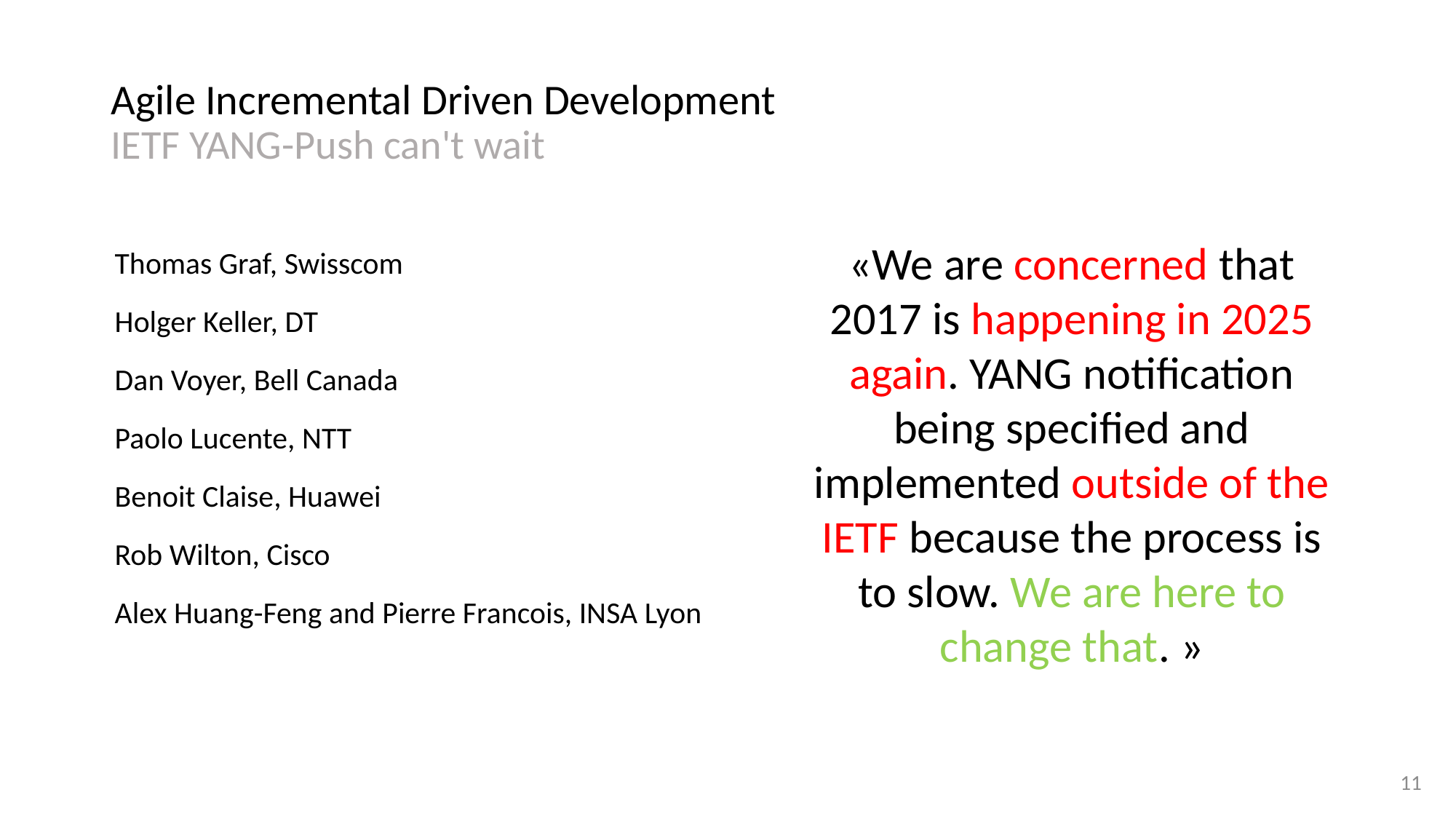

# Agile Incremental Driven Development IETF YANG-Push can't wait
«We are concerned that 2017 is happening in 2025 again. YANG notification being specified and implemented outside of the IETF because the process is to slow. We are here to change that. »
Thomas Graf, Swisscom
Holger Keller, DT
Dan Voyer, Bell Canada
Paolo Lucente, NTT
Benoit Claise, Huawei
Rob Wilton, Cisco
Alex Huang-Feng and Pierre Francois, INSA Lyon
11